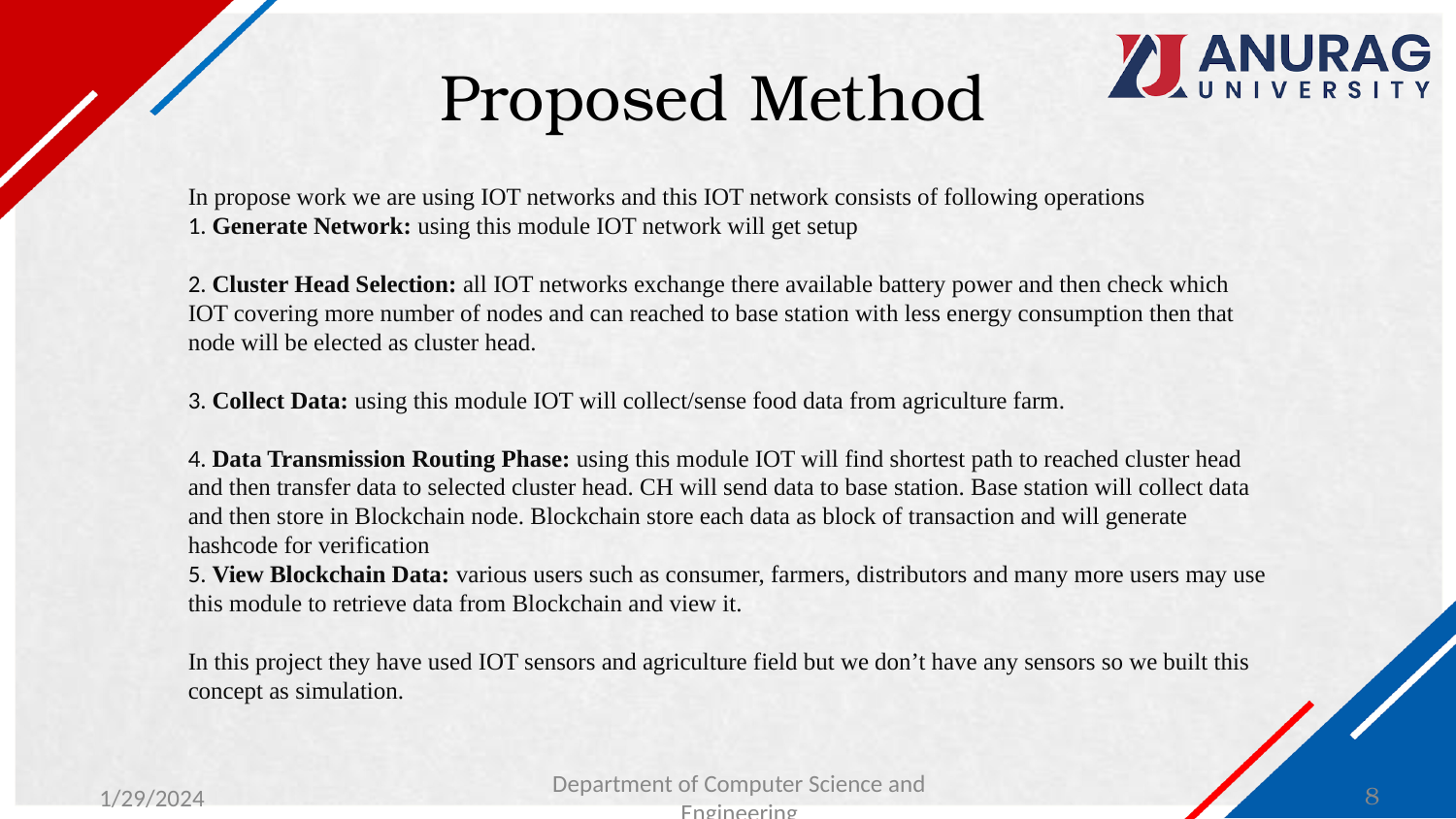

# Proposed Method
In propose work we are using IOT networks and this IOT network consists of following operations
1. Generate Network: using this module IOT network will get setup
2. Cluster Head Selection: all IOT networks exchange there available battery power and then check which IOT covering more number of nodes and can reached to base station with less energy consumption then that node will be elected as cluster head.
3. Collect Data: using this module IOT will collect/sense food data from agriculture farm.
4. Data Transmission Routing Phase: using this module IOT will find shortest path to reached cluster head and then transfer data to selected cluster head. CH will send data to base station. Base station will collect data and then store in Blockchain node. Blockchain store each data as block of transaction and will generate hashcode for verification
5. View Blockchain Data: various users such as consumer, farmers, distributors and many more users may use this module to retrieve data from Blockchain and view it.
In this project they have used IOT sensors and agriculture field but we don’t have any sensors so we built this concept as simulation.
1/29/2024
Department of Computer Science and Engineering
8